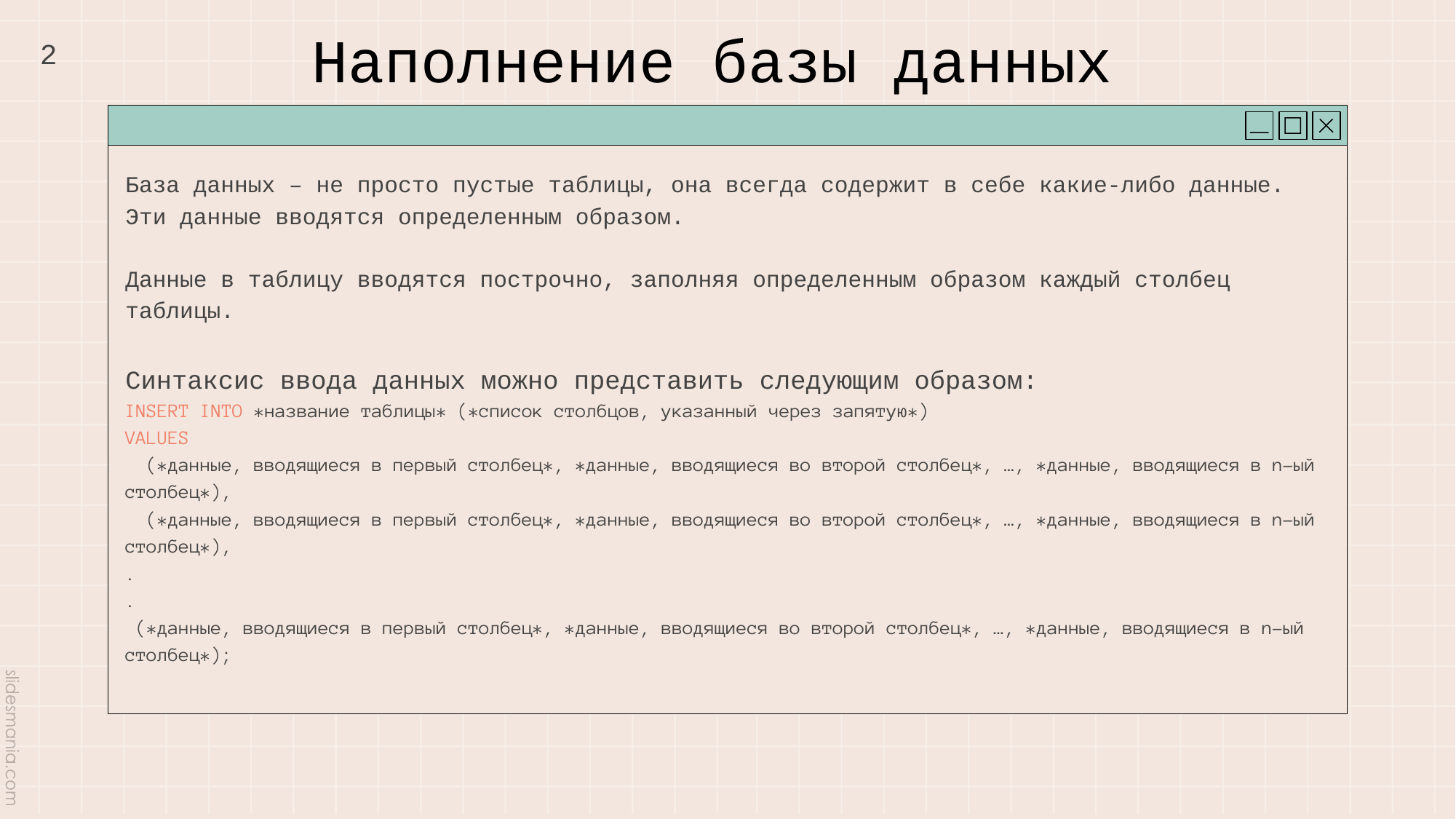

# Наполнение базы данных
2
База данных – не просто пустые таблицы, она всегда содержит в себе какие-либо данные. Эти данные вводятся определенным образом.

Данные в таблицу вводятся построчно, заполняя определенным образом каждый столбец таблицы.

Синтаксис ввода данных можно представить следующим образом:
INSERT INTO *название таблицы* (*список столбцов, указанный через запятую*)
VALUES
  (*данные, вводящиеся в первый столбец*, *данные, вводящиеся во второй столбец*, …, *данные, вводящиеся в n-ый столбец*),
  (*данные, вводящиеся в первый столбец*, *данные, вводящиеся во второй столбец*, …, *данные, вводящиеся в n-ый столбец*),
.
.
 (*данные, вводящиеся в первый столбец*, *данные, вводящиеся во второй столбец*, …, *данные, вводящиеся в n-ый столбец*);